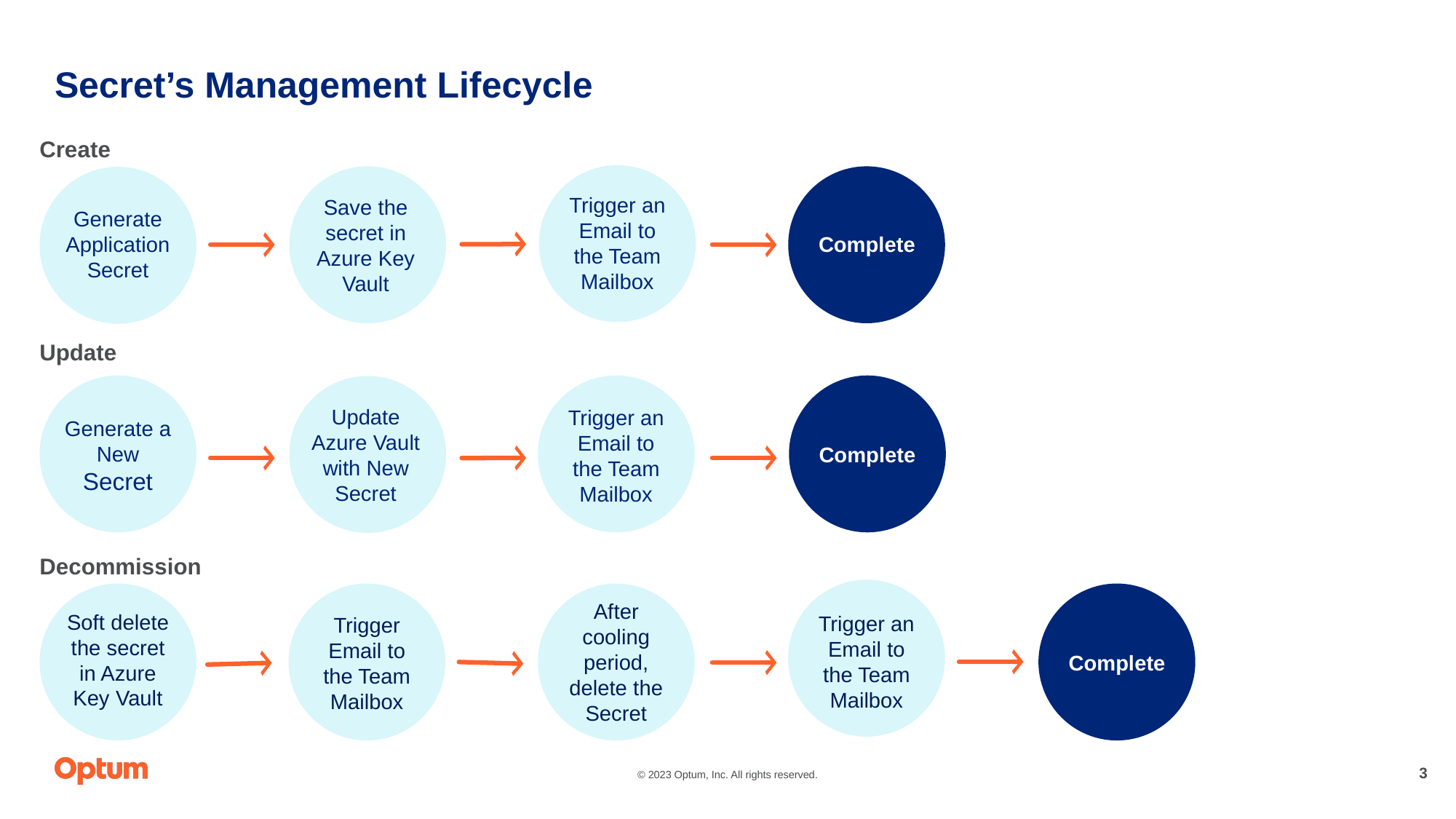

# Secret’s Management Lifecycle
Create

Trigger an Email to the Team Mailbox
Save the secret in Azure Key Vault
Generate Application Secret
Complete
Update

Update Azure Vault with New Secret
Trigger an Email to the Team Mailbox
Generate a New Secret
Complete
Decommission

After cooling period, delete the Secret
Soft delete the secret in Azure Key Vault
Trigger an Email to the Team Mailbox
Trigger Email to the Team Mailbox
Complete